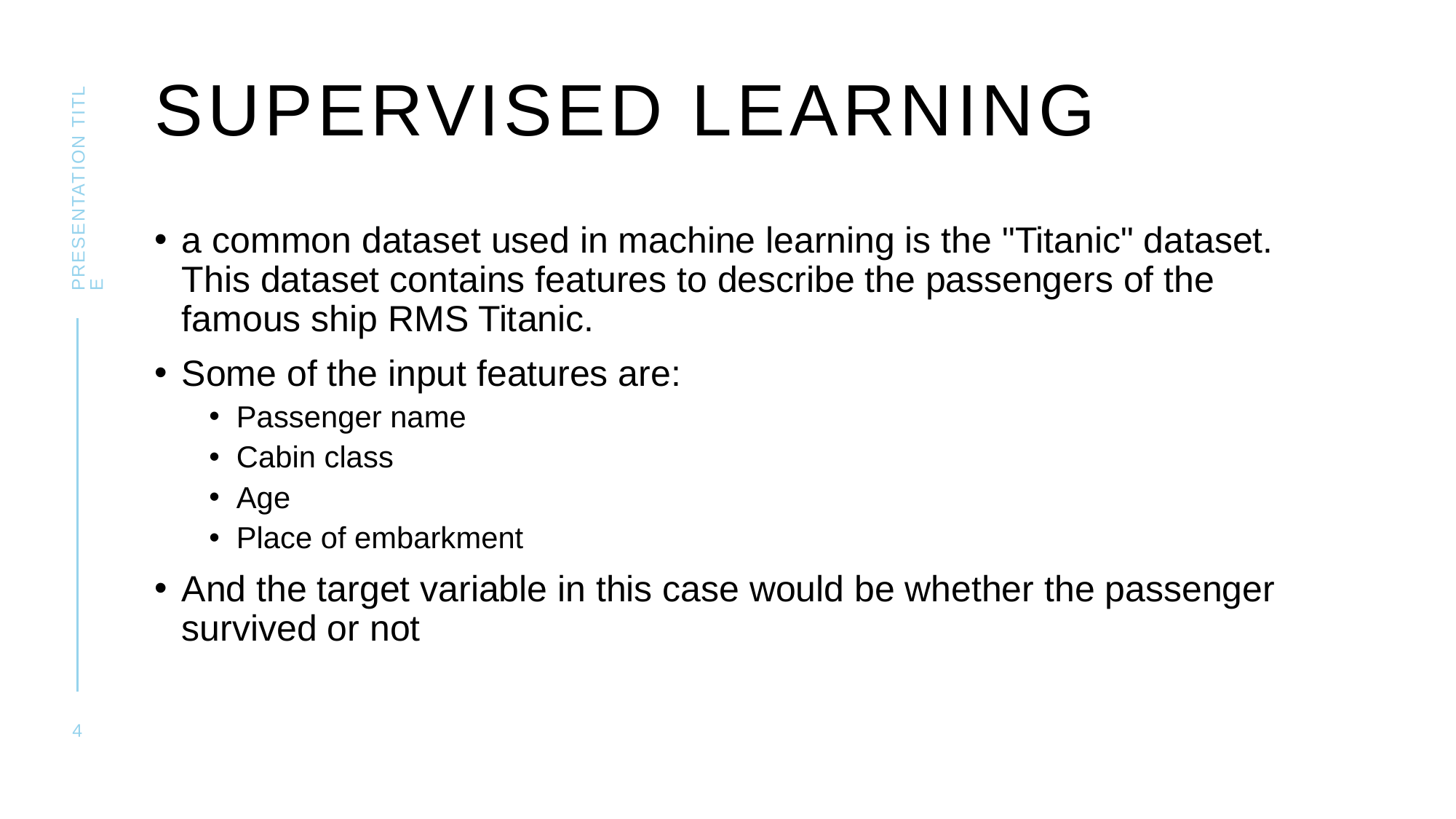

# Supervised learning
presentation title
a common dataset used in machine learning is the "Titanic" dataset. This dataset contains features to describe the passengers of the famous ship RMS Titanic.
Some of the input features are:
Passenger name
Cabin class
Age
Place of embarkment
And the target variable in this case would be whether the passenger survived or not

4